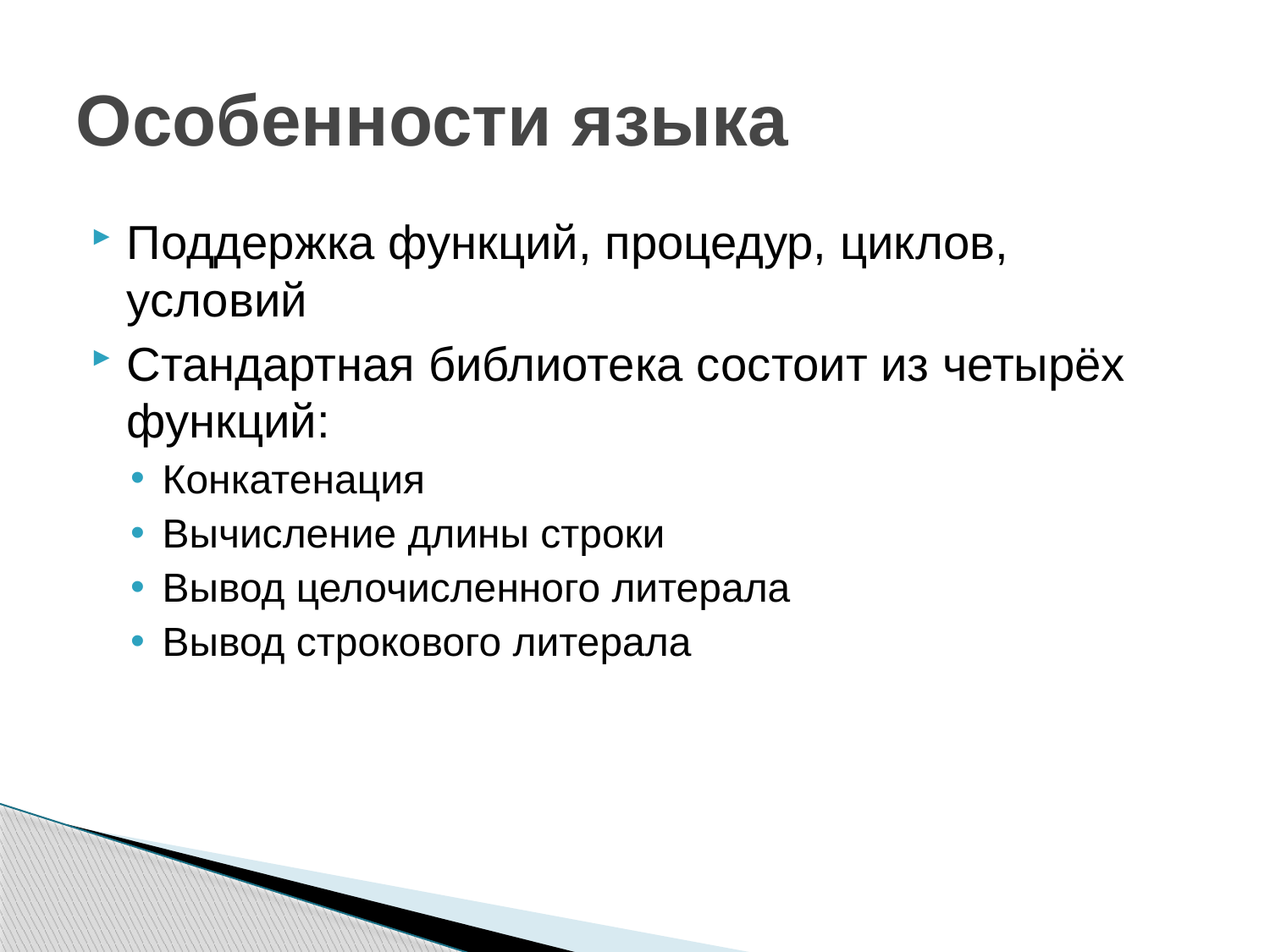

# Особенности языка
Поддержка функций, процедур, циклов, условий
Стандартная библиотека состоит из четырёх функций:
Конкатенация
Вычисление длины строки
Вывод целочисленного литерала
Вывод строкового литерала